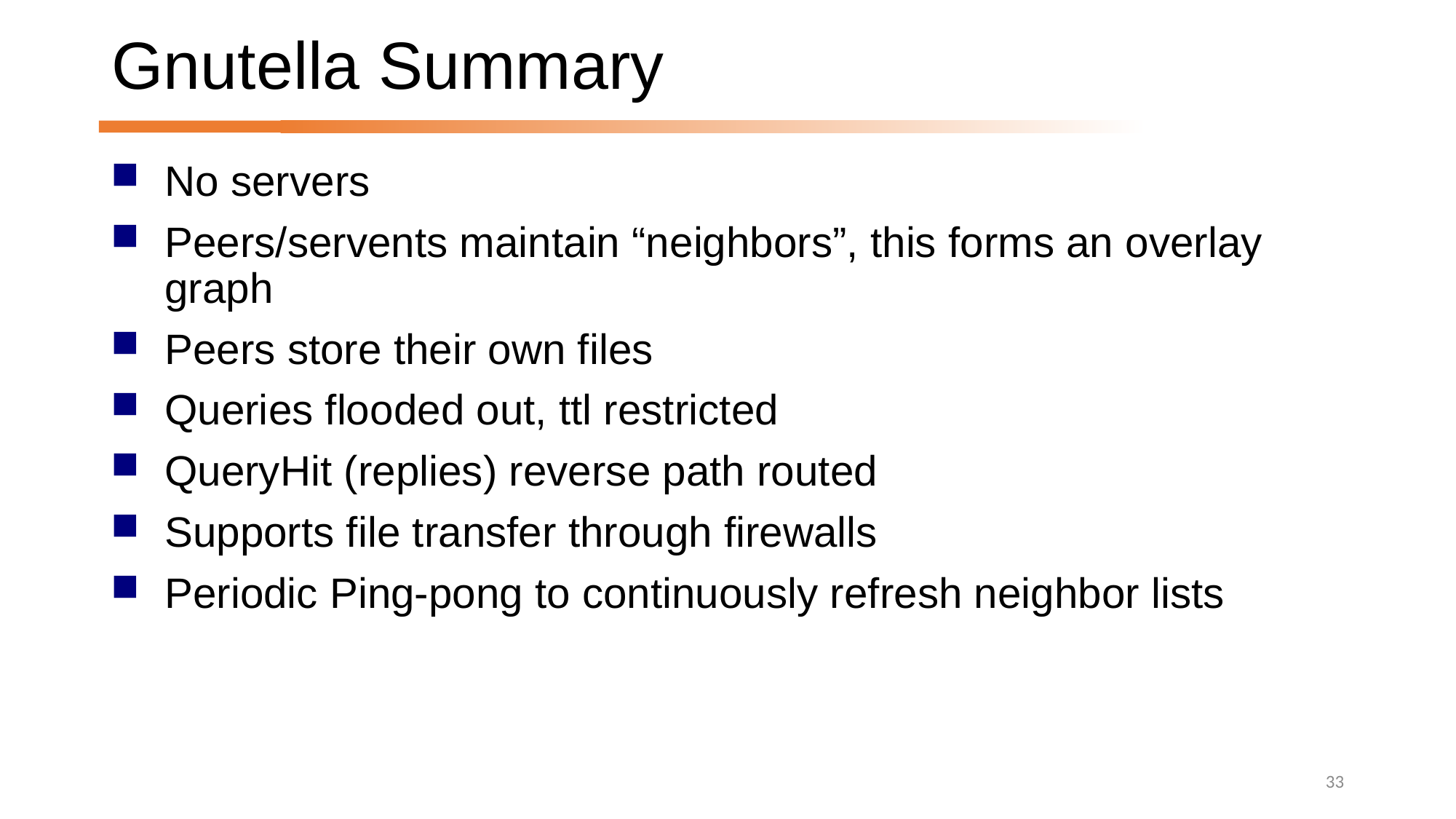

# Gnutella Summary
No servers
Peers/servents maintain “neighbors”, this forms an overlay graph
Peers store their own files
Queries flooded out, ttl restricted
QueryHit (replies) reverse path routed
Supports file transfer through firewalls
Periodic Ping-pong to continuously refresh neighbor lists

33